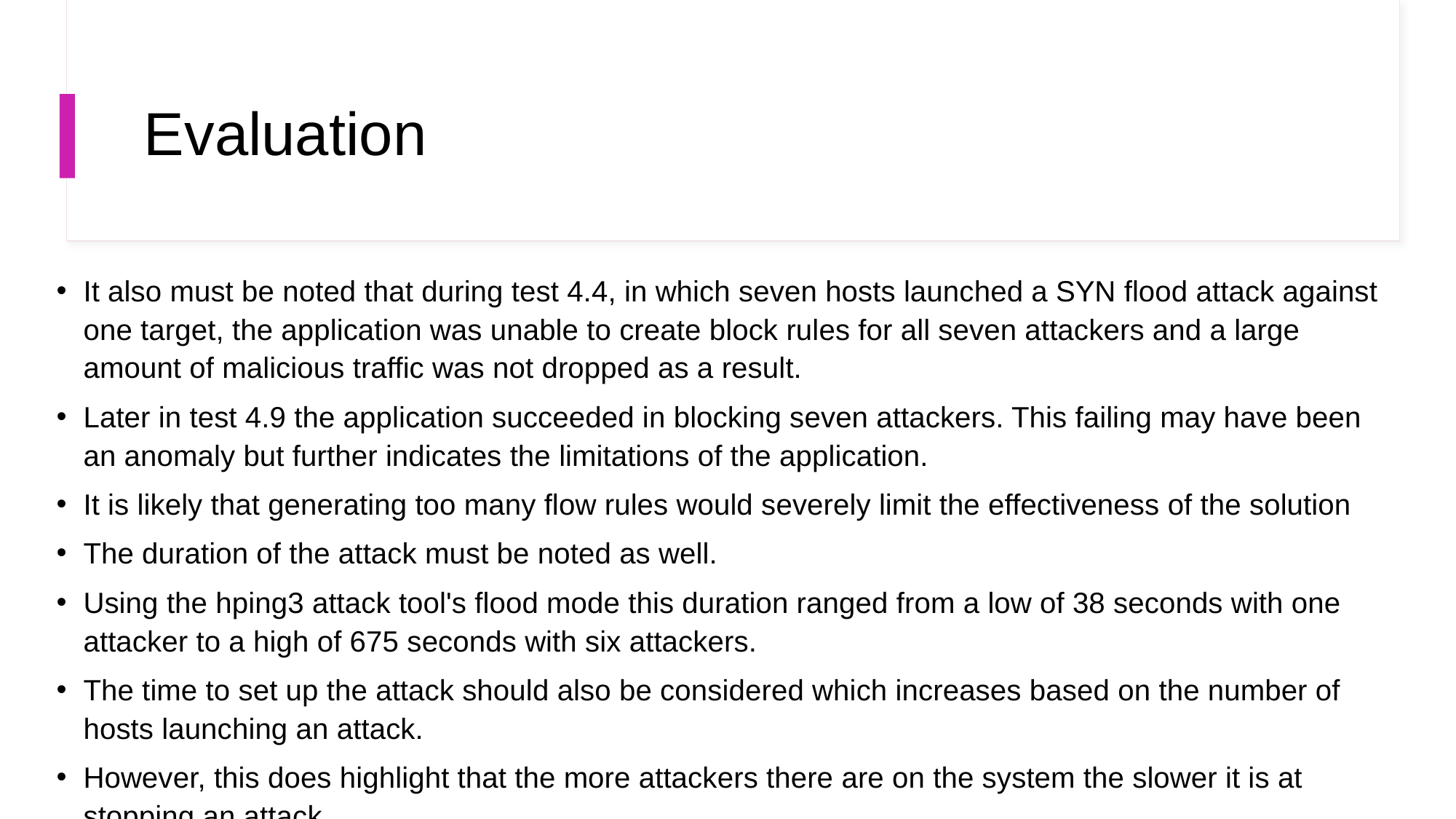

# Evaluation
It also must be noted that during test 4.4, in which seven hosts launched a SYN flood attack against one target, the application was unable to create block rules for all seven attackers and a large amount of malicious traffic was not dropped as a result.
Later in test 4.9 the application succeeded in blocking seven attackers. This failing may have been an anomaly but further indicates the limitations of the application.
It is likely that generating too many flow rules would severely limit the effectiveness of the solution
The duration of the attack must be noted as well.
Using the hping3 attack tool's flood mode this duration ranged from a low of 38 seconds with one attacker to a high of 675 seconds with six attackers.
The time to set up the attack should also be considered which increases based on the number of hosts launching an attack.
However, this does highlight that the more attackers there are on the system the slower it is at stopping an attack.